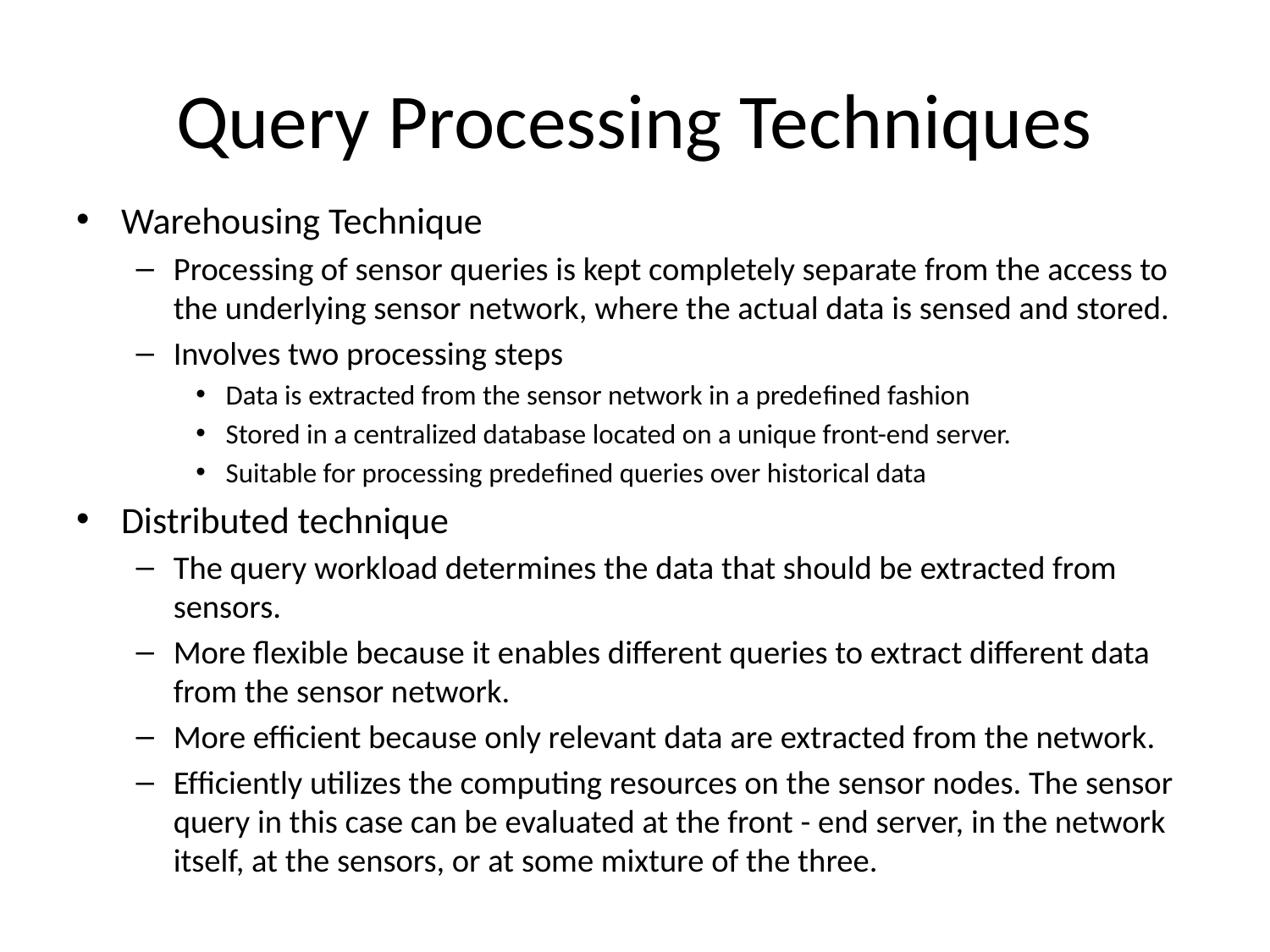

# Query Processing Techniques
Warehousing Technique
Processing of sensor queries is kept completely separate from the access to  the underlying sensor network, where the actual data is sensed and stored.
Involves two processing steps
Data is extracted from the sensor network in a predeﬁned fashion
Stored in a centralized database located on a unique front-end server.
Suitable for processing predeﬁned queries over historical data
Distributed technique
The query workload determines the data that should be extracted from sensors.
More ﬂexible because it enables different queries to extract different data from the sensor network.
More efﬁcient because only relevant data are extracted from the network.
Efﬁciently utilizes the computing resources on the sensor nodes. The sensor query in this case can be evaluated at the front - end server, in the network itself, at the sensors, or at some mixture of the three.